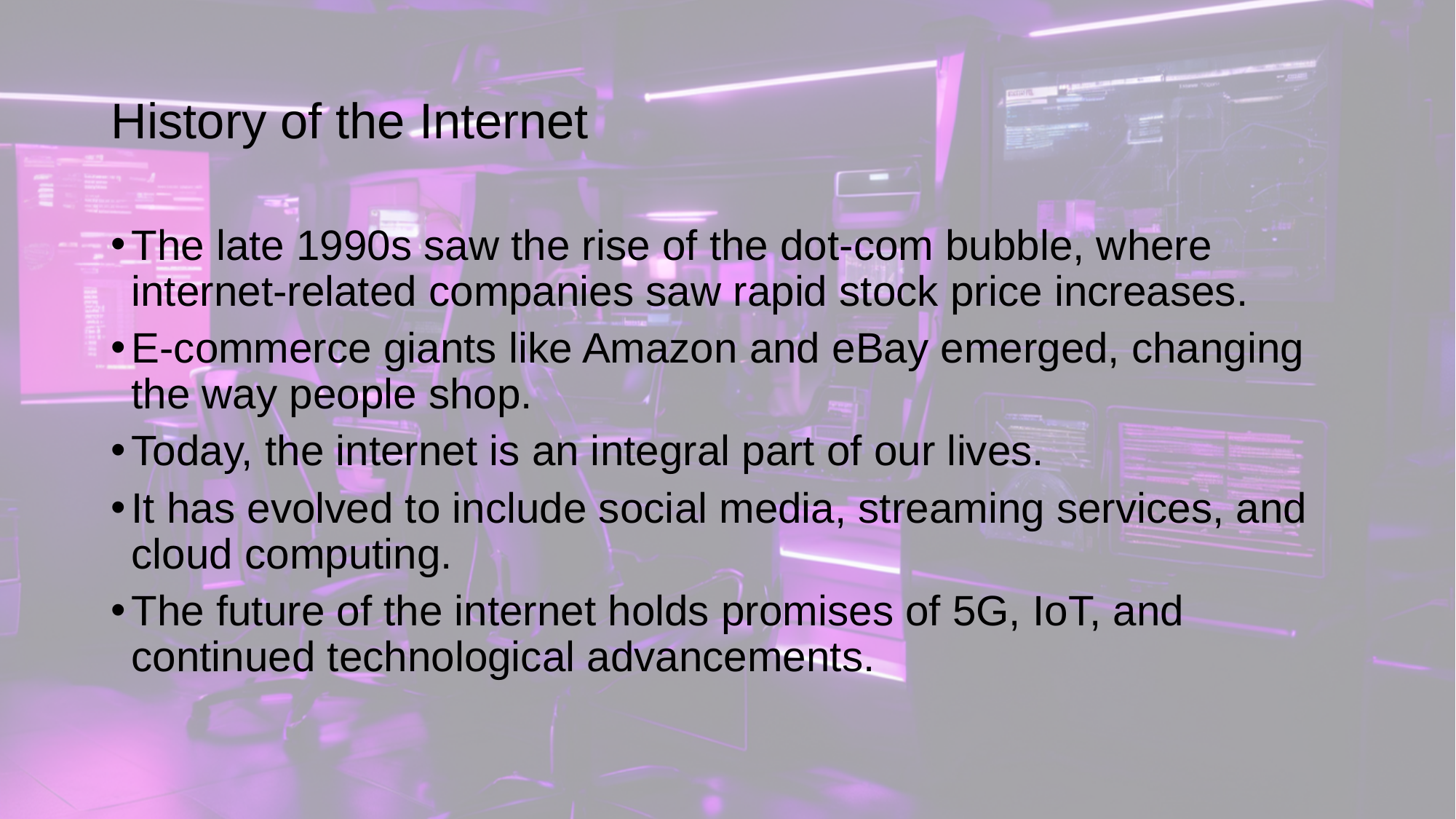

# History of the Internet
The late 1990s saw the rise of the dot-com bubble, where internet-related companies saw rapid stock price increases.
E-commerce giants like Amazon and eBay emerged, changing the way people shop.
Today, the internet is an integral part of our lives.
It has evolved to include social media, streaming services, and cloud computing.
The future of the internet holds promises of 5G, IoT, and continued technological advancements.